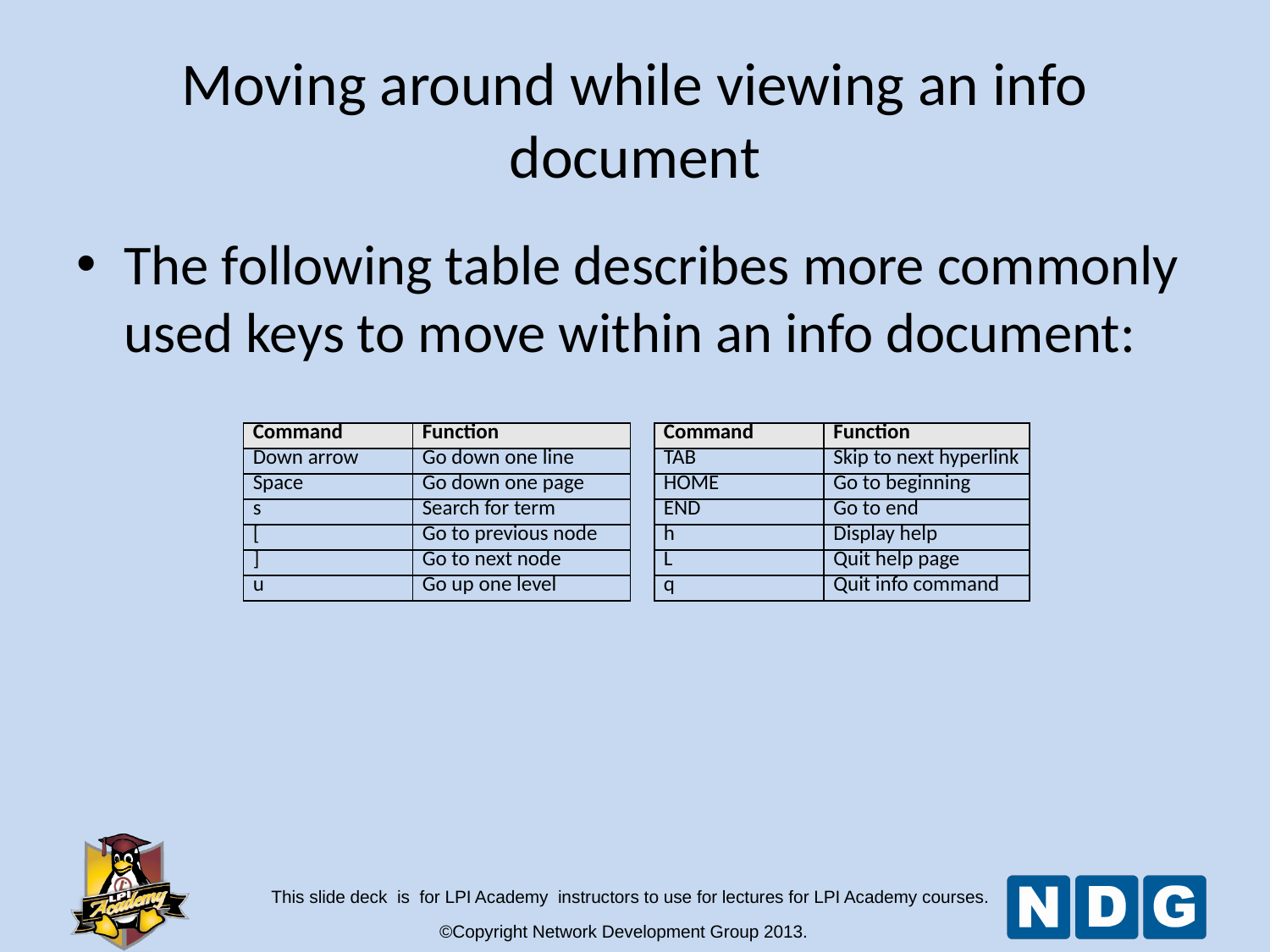

# Moving around while viewing an info document
The following table describes more commonly used keys to move within an info document:
| Command | Function |  | Command | Function |
| --- | --- | --- | --- | --- |
| Down arrow | Go down one line |  | TAB | Skip to next hyperlink |
| Space | Go down one page |  | HOME | Go to beginning |
| s | Search for term |  | END | Go to end |
| [ | Go to previous node |  | h | Display help |
| ] | Go to next node |  | L | Quit help page |
| u | Go up one level |  | q | Quit info command |